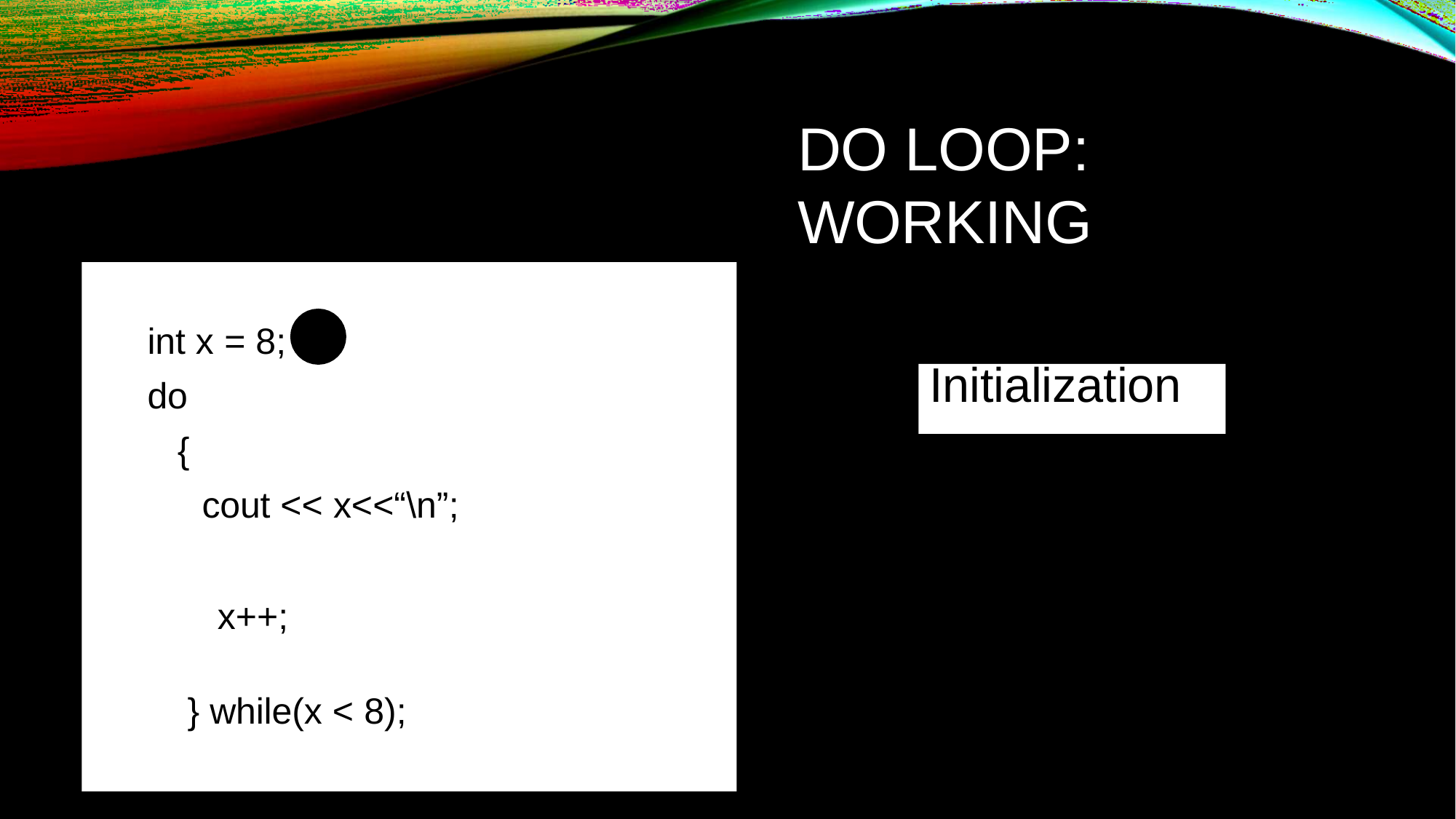

# DO LOOP: WORKING

int x = 8;	1
do
{
cout << x<<“\n”;

x++;
} while(x < 8);

Initialization